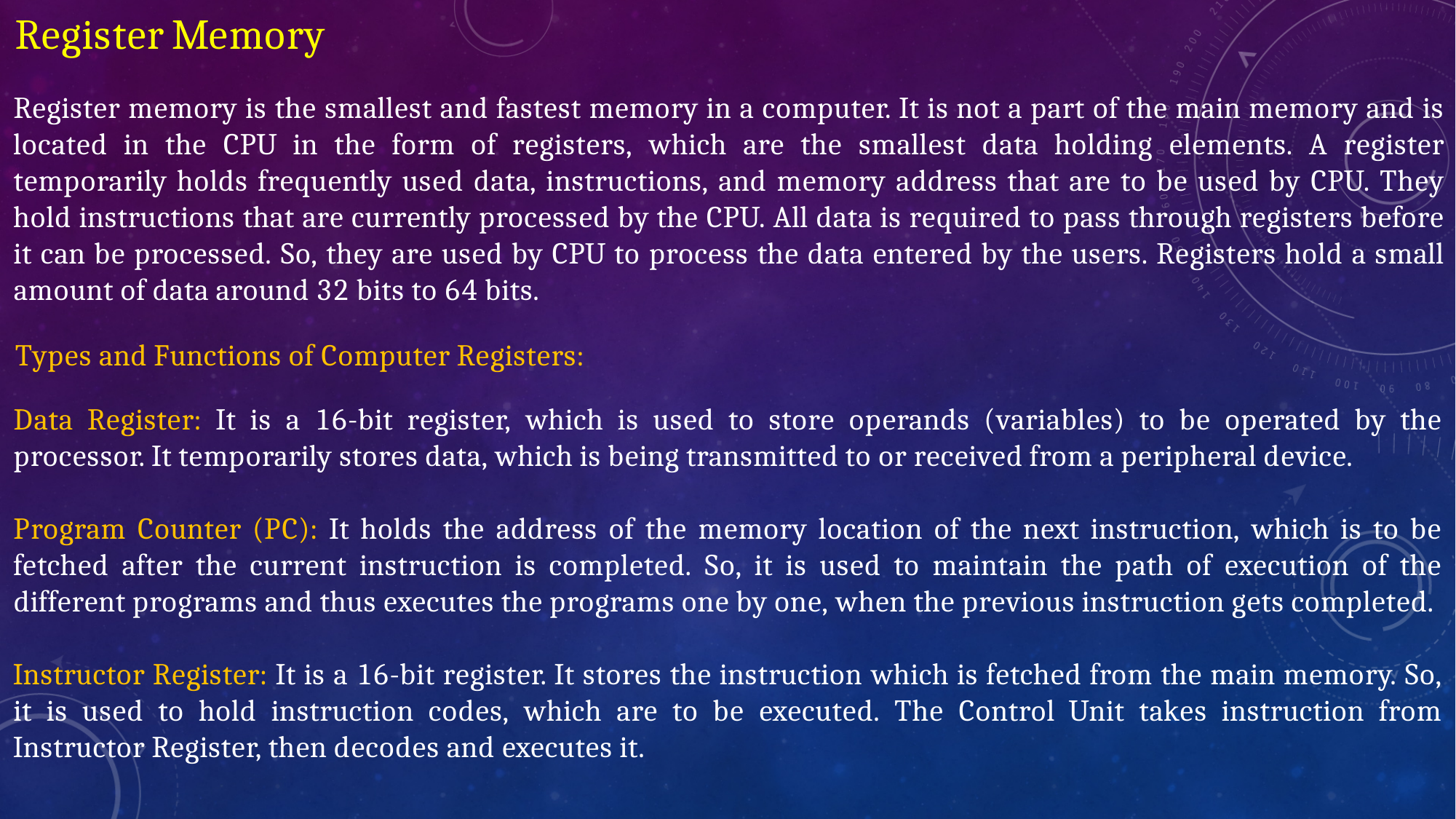

Register Memory
Register memory is the smallest and fastest memory in a computer. It is not a part of the main memory and is located in the CPU in the form of registers, which are the smallest data holding elements. A register temporarily holds frequently used data, instructions, and memory address that are to be used by CPU. They hold instructions that are currently processed by the CPU. All data is required to pass through registers before it can be processed. So, they are used by CPU to process the data entered by the users. Registers hold a small amount of data around 32 bits to 64 bits.
Types and Functions of Computer Registers:
Data Register: It is a 16-bit register, which is used to store operands (variables) to be operated by the processor. It temporarily stores data, which is being transmitted to or received from a peripheral device.

Program Counter (PC): It holds the address of the memory location of the next instruction, which is to be fetched after the current instruction is completed. So, it is used to maintain the path of execution of the different programs and thus executes the programs one by one, when the previous instruction gets completed.

Instructor Register: It is a 16-bit register. It stores the instruction which is fetched from the main memory. So, it is used to hold instruction codes, which are to be executed. The Control Unit takes instruction from Instructor Register, then decodes and executes it.